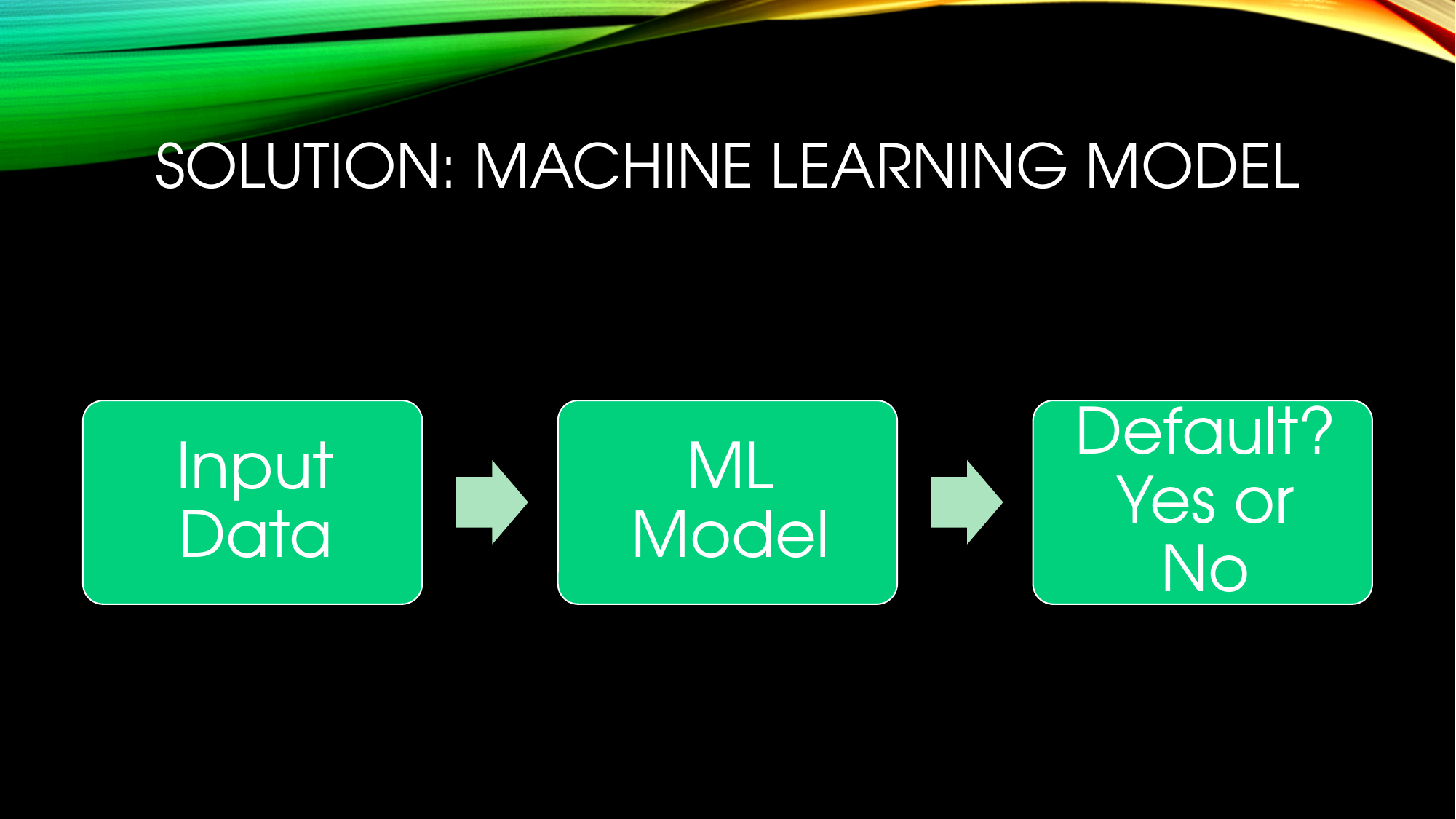

# Solution: machine learning model
Input Data

ML Model

Default? Yes or No